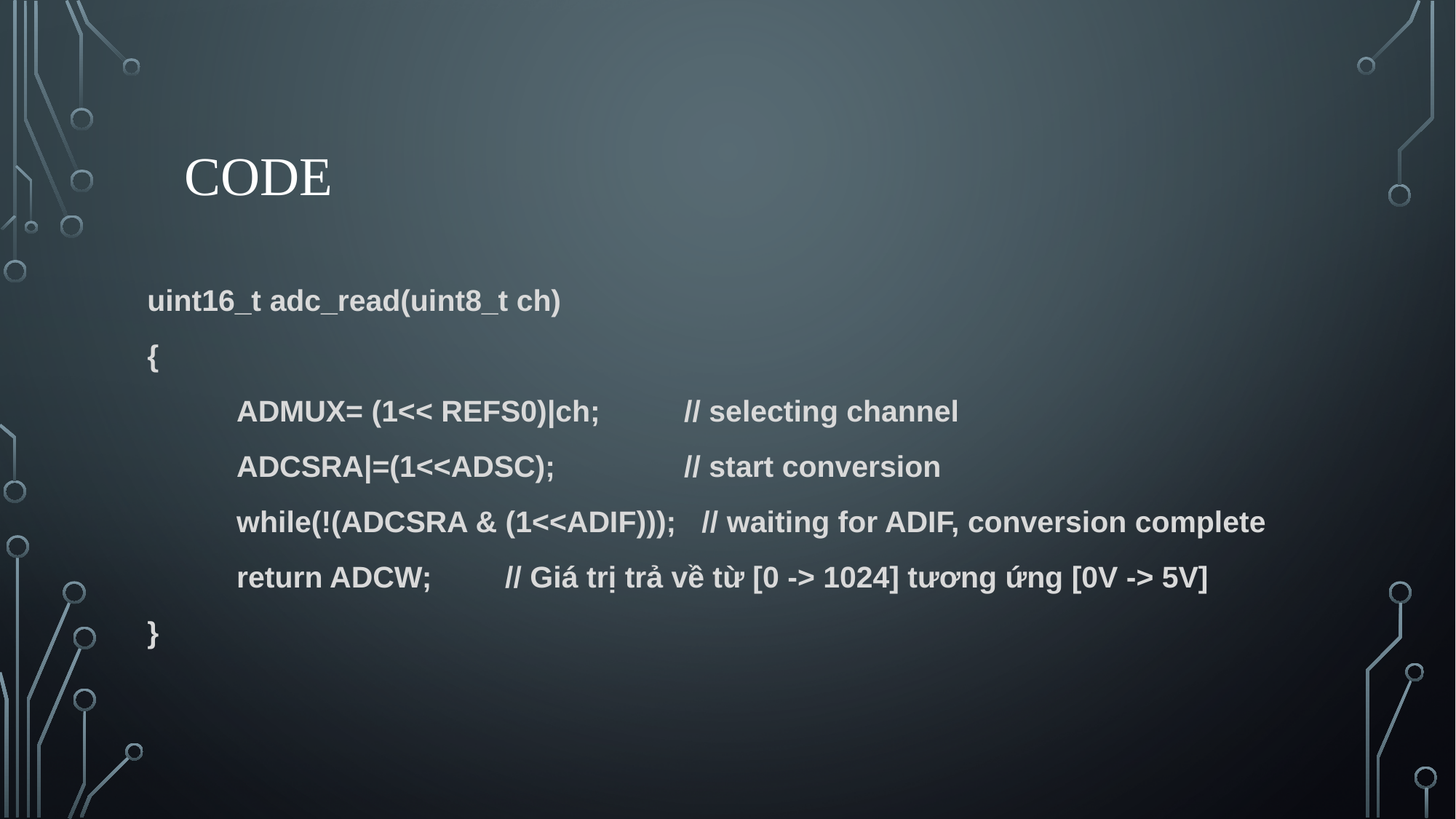

# Code
uint16_t adc_read(uint8_t ch)
{
	ADMUX= (1<< REFS0)|ch;	// selecting channel
	ADCSRA|=(1<<ADSC);		// start conversion
	while(!(ADCSRA & (1<<ADIF)));   // waiting for ADIF, conversion complete
	return ADCW;		// Giá trị trả về từ [0 -> 1024] tương ứng [0V -> 5V]
}